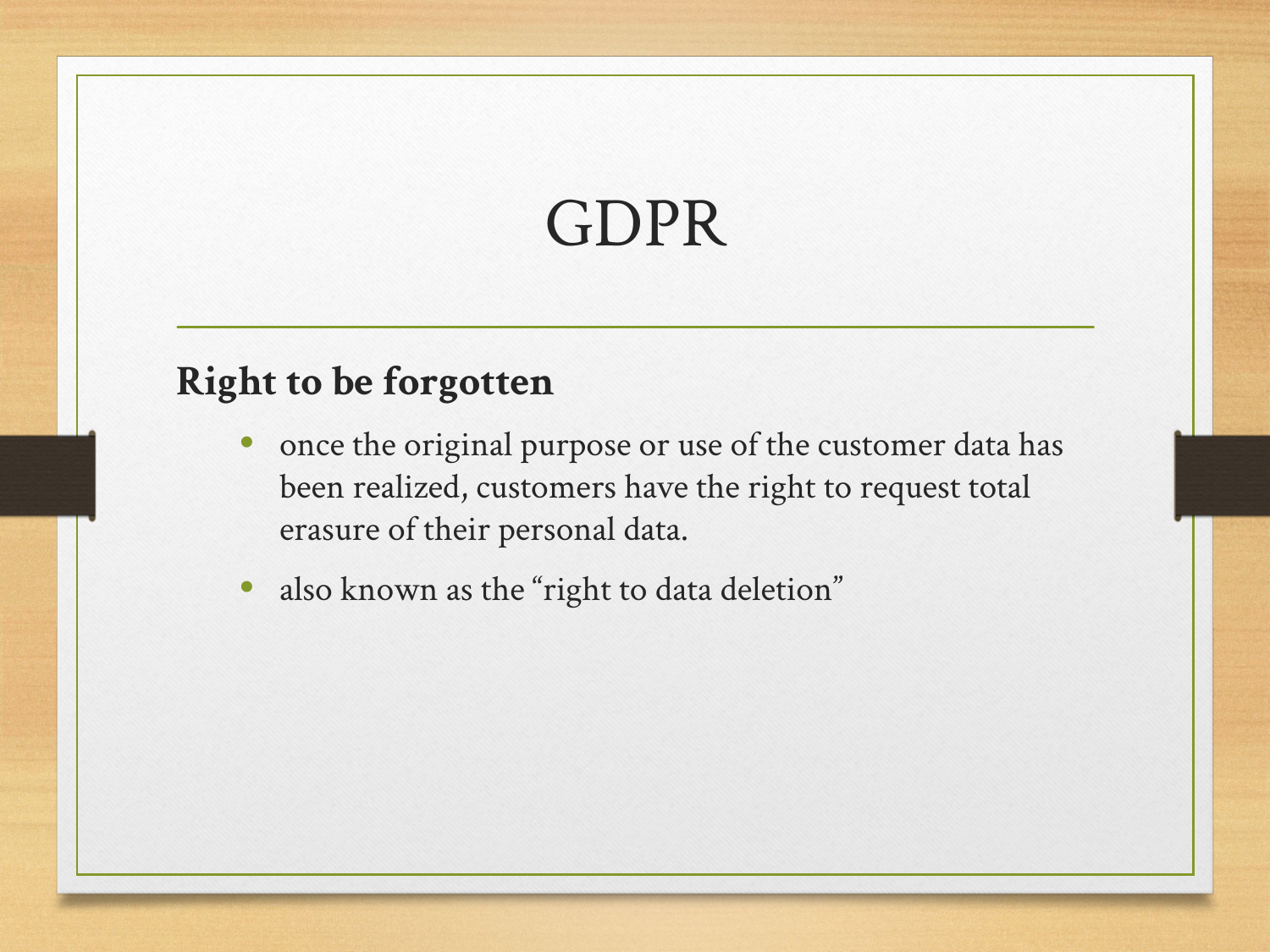

# GDPR
Right to be forgotten
once the original purpose or use of the customer data has been realized, customers have the right to request total erasure of their personal data.
also known as the “right to data deletion”